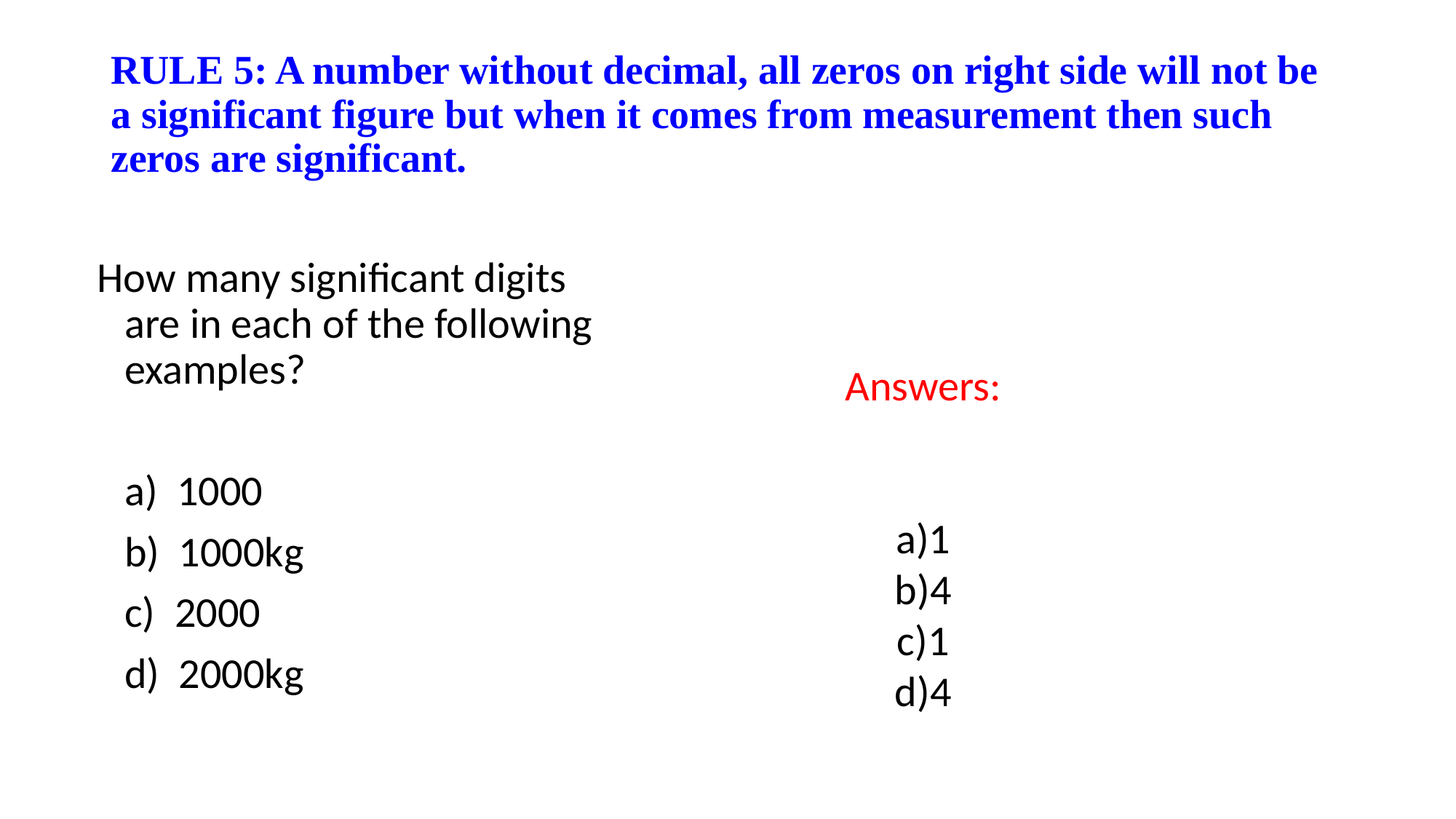

# RULE 5: A number without decimal, all zeros on right side will not be a significant figure but when it comes from measurement then such zeros are significant.
How many significant digits are in each of the following examples?

	a)  1000
	b)  1000kg
	c)  2000
	d)  2000kg

Answers:

1
4
1
4